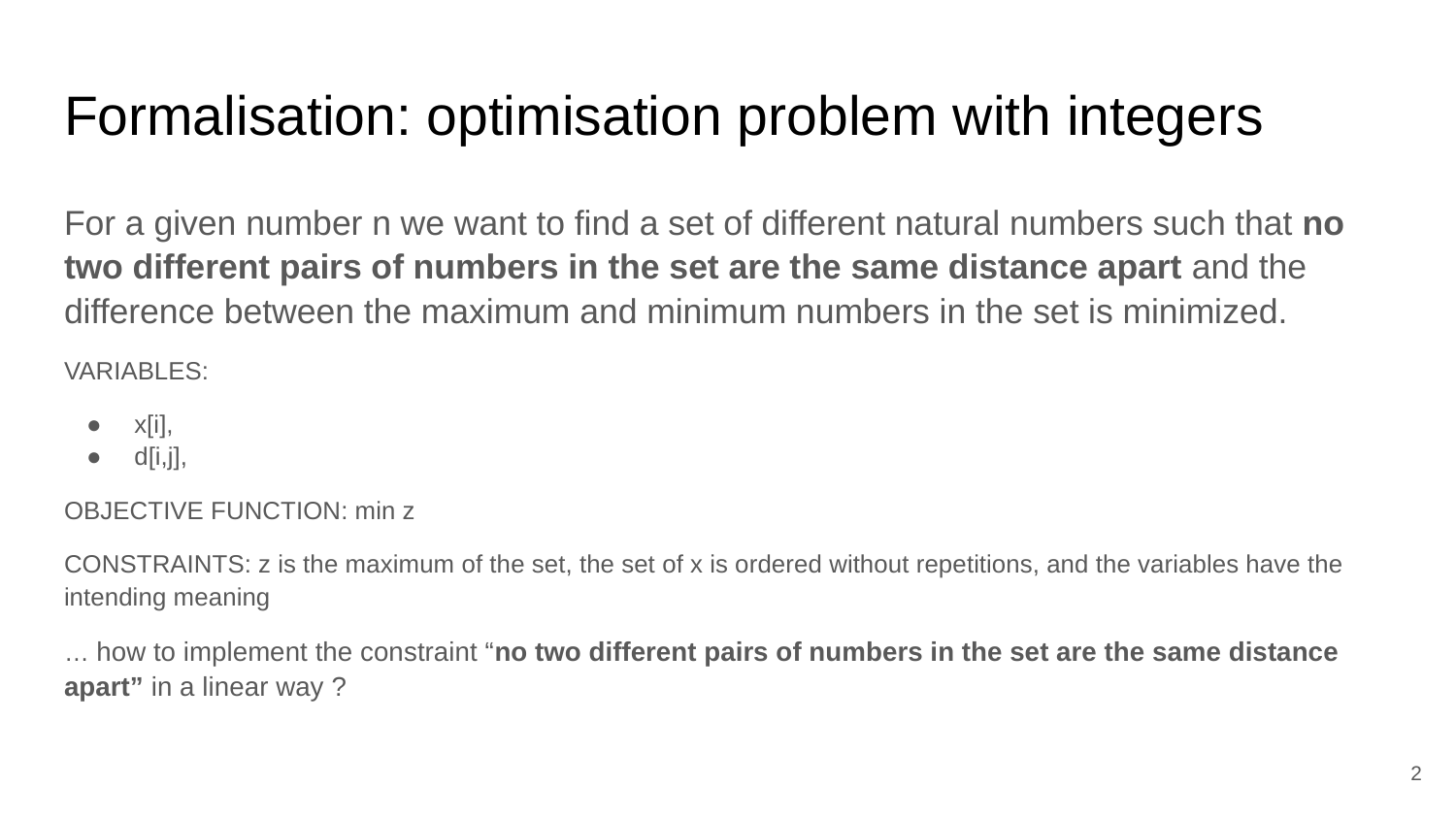

# Formalisation: optimisation problem with integers
For a given number n we want to find a set of different natural numbers such that no two different pairs of numbers in the set are the same distance apart and the difference between the maximum and minimum numbers in the set is minimized.
VARIABLES:
x[i],
d[i,j],
OBJECTIVE FUNCTION: min z
CONSTRAINTS: z is the maximum of the set, the set of x is ordered without repetitions, and the variables have the intending meaning
… how to implement the constraint “no two different pairs of numbers in the set are the same distance apart” in a linear way ?
2